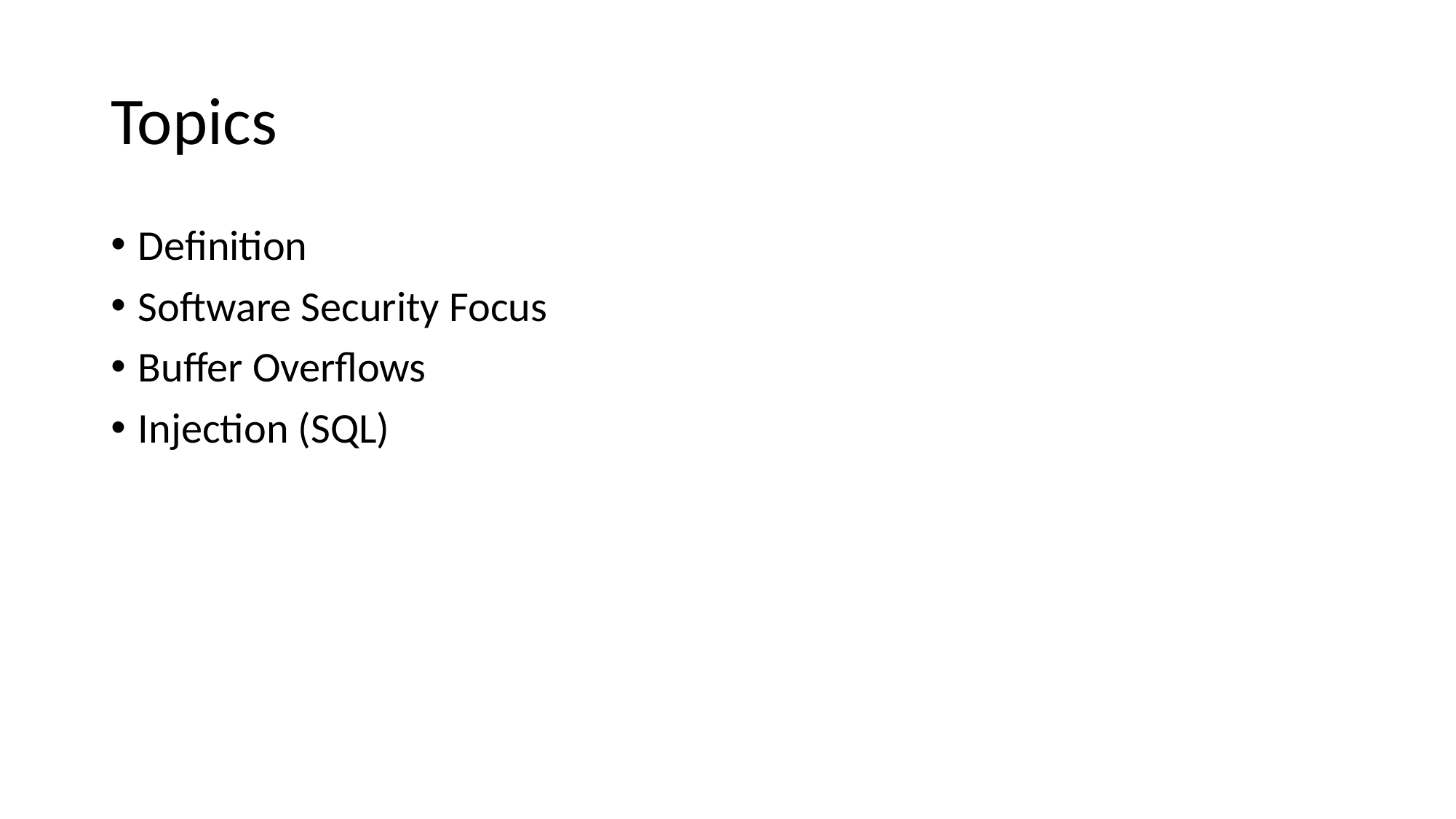

# Topics
Definition
Software Security Focus
Buffer Overflows
Injection (SQL)